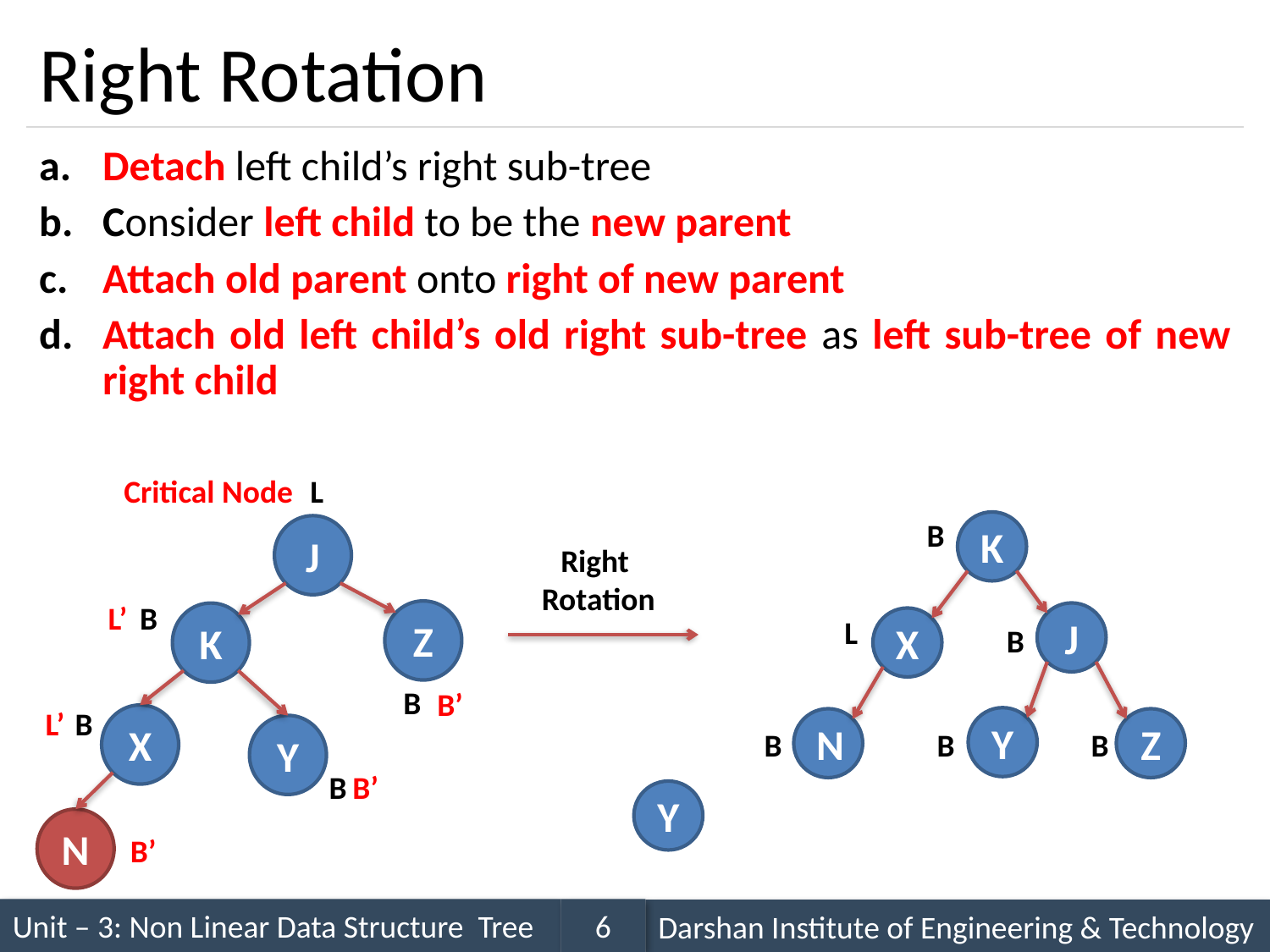

# Right Rotation

Detach left child’s right sub-tree
Consider left child to be the new parent
Attach old parent onto right of new parent
Attach old left child’s old right sub-tree as left sub-tree of new right child

Critical Node
L
B
K
J
Right
Rotation

L’
B
Z
J
K
L
X
B

B
B’
L’
B
X
Y
N
Z
Y
B
B
B
B
B’

Y
N
B’